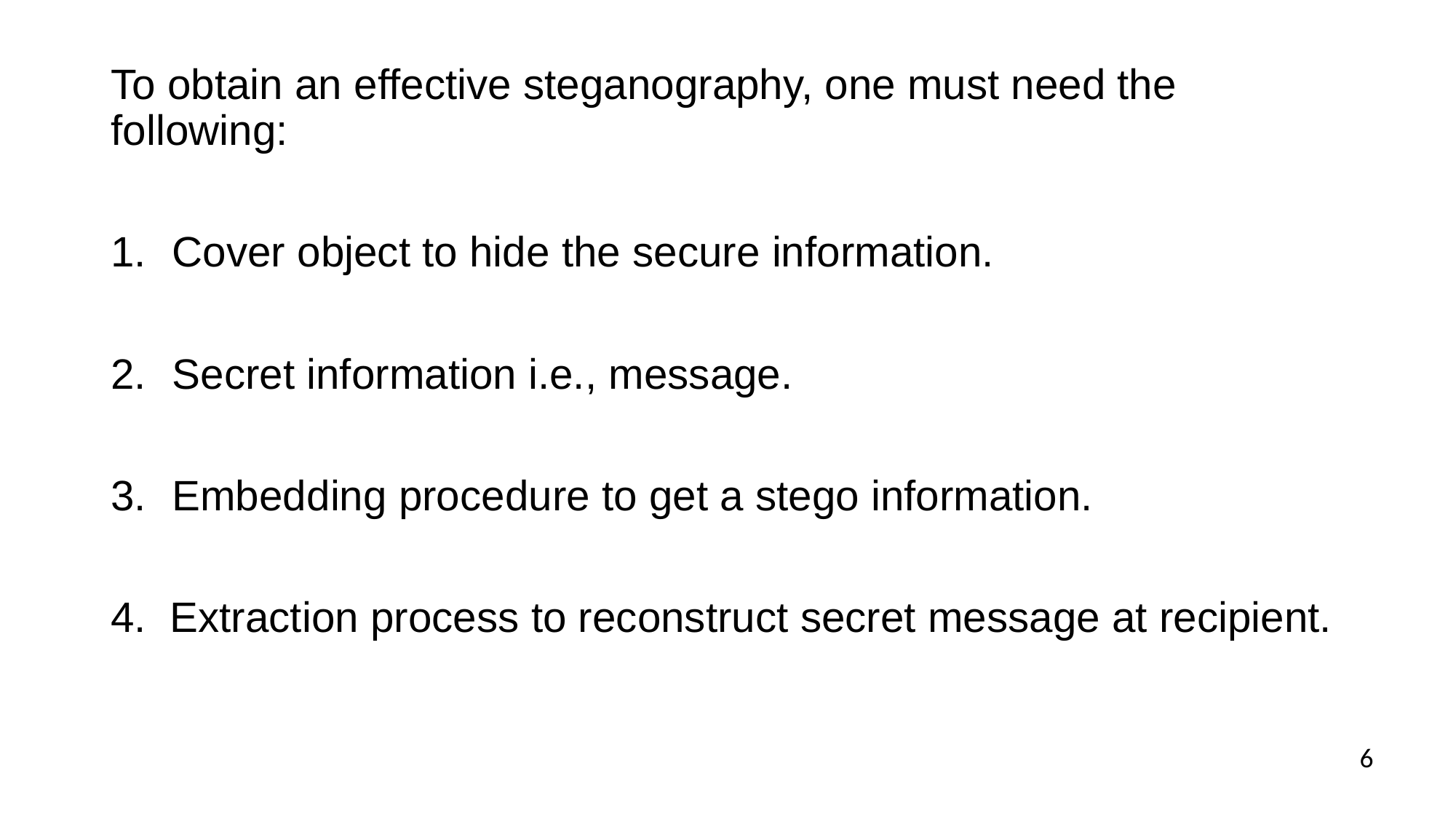

To obtain an effective steganography, one must need the following:

Cover object to hide the secure information.

Secret information i.e., message.

Embedding procedure to get a stego information.

4.  Extraction process to reconstruct secret message at recipient.
6